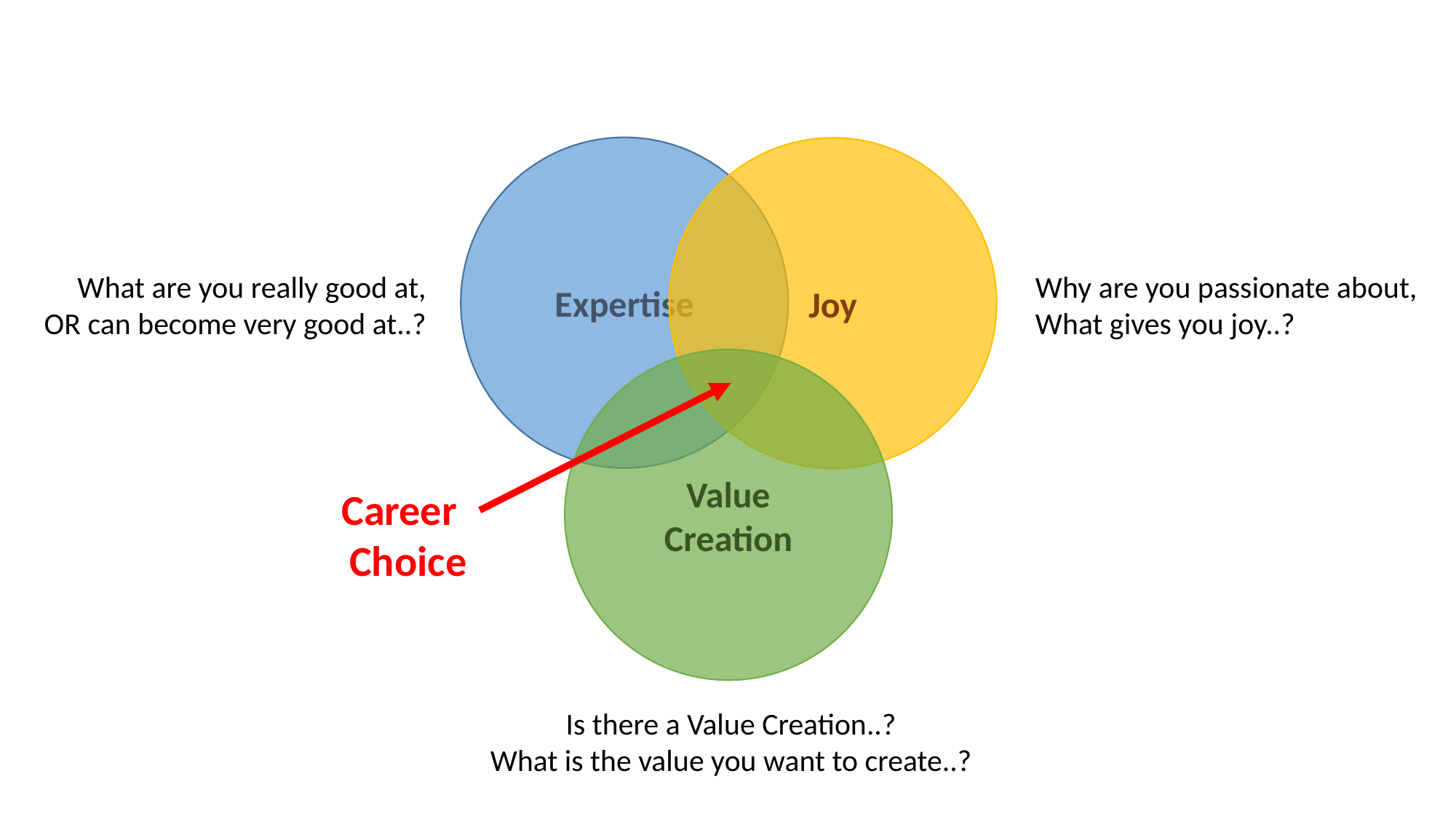

Expertise
Joy
Why are you passionate about,
What gives you joy..?
What are you really good at,
OR can become very good at..?
Value
Creation
Career
Choice
Is there a Value Creation..?
What is the value you want to create..?